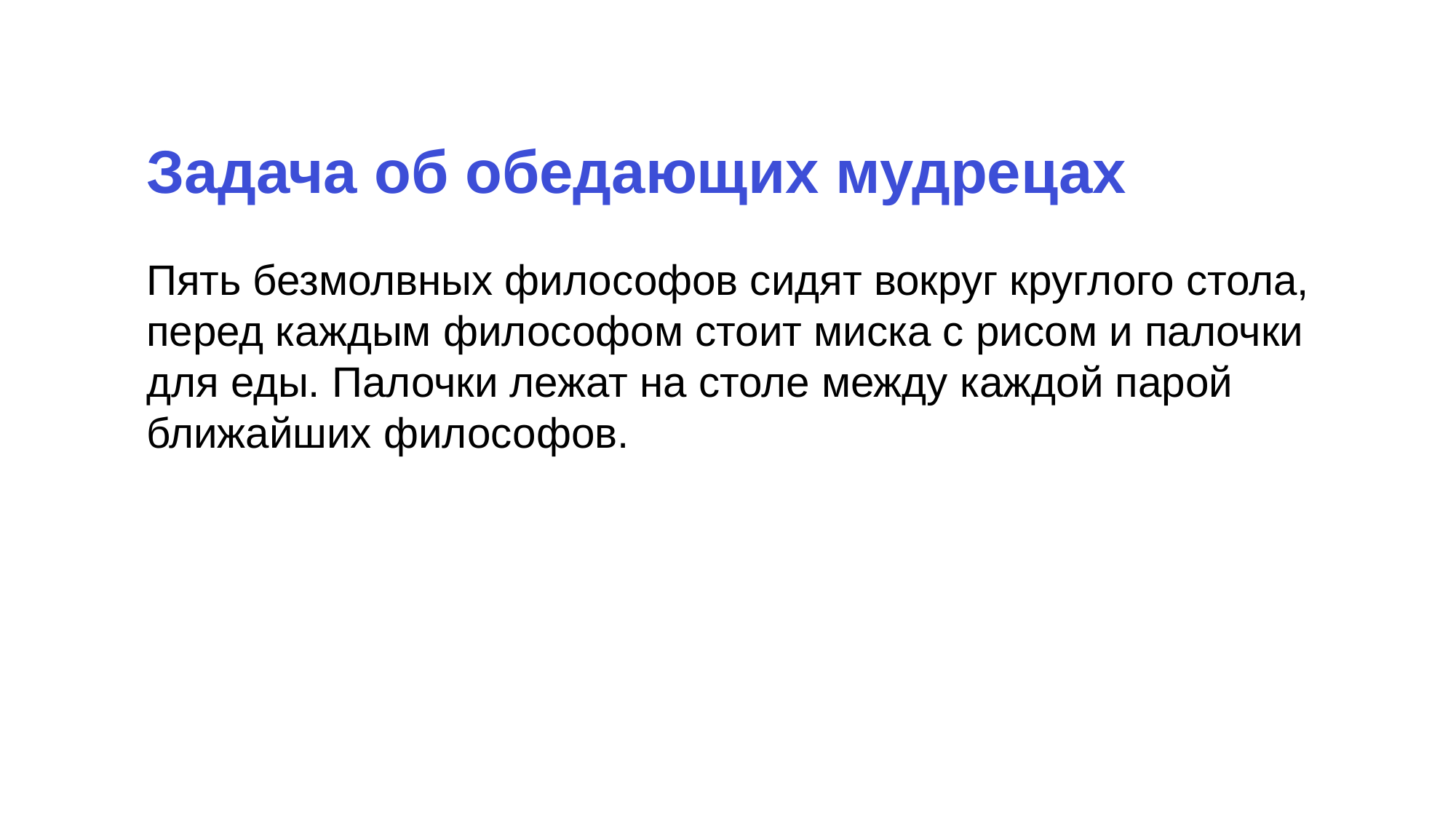

Задача об обедающих мудрецах
Пять безмолвных философов сидят вокруг круглого стола, перед каждым философом стоит миска с рисом и палочки для еды. Палочки лежат на столе между каждой парой ближайших философов.